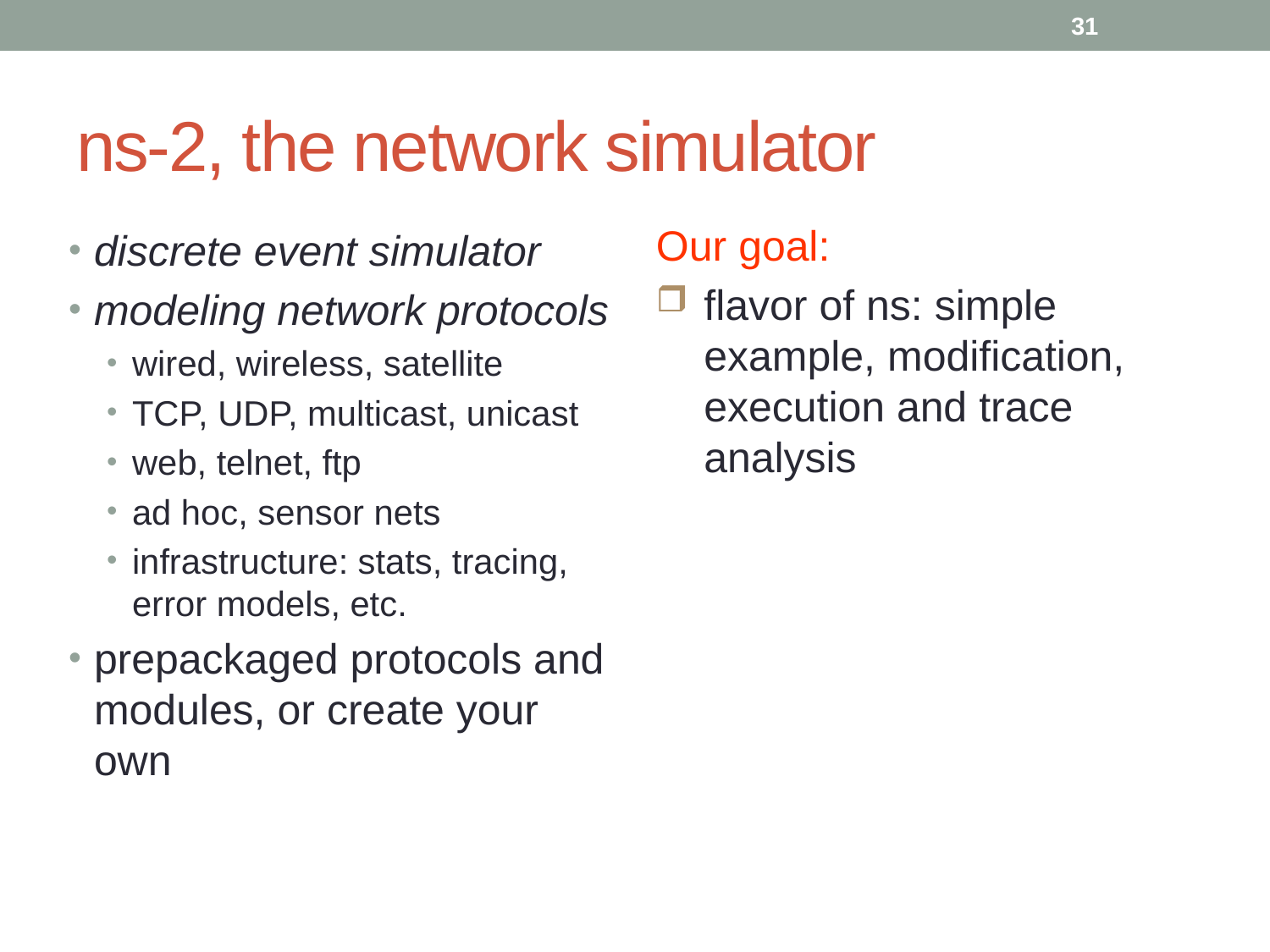

31
# ns-2, the network simulator
Our goal:
flavor of ns: simple example, modification, execution and trace analysis

discrete event simulator
modeling network protocols
wired, wireless, satellite
TCP, UDP, multicast, unicast
web, telnet, ftp
ad hoc, sensor nets
infrastructure: stats, tracing, error models, etc.
prepackaged protocols and modules, or create your own